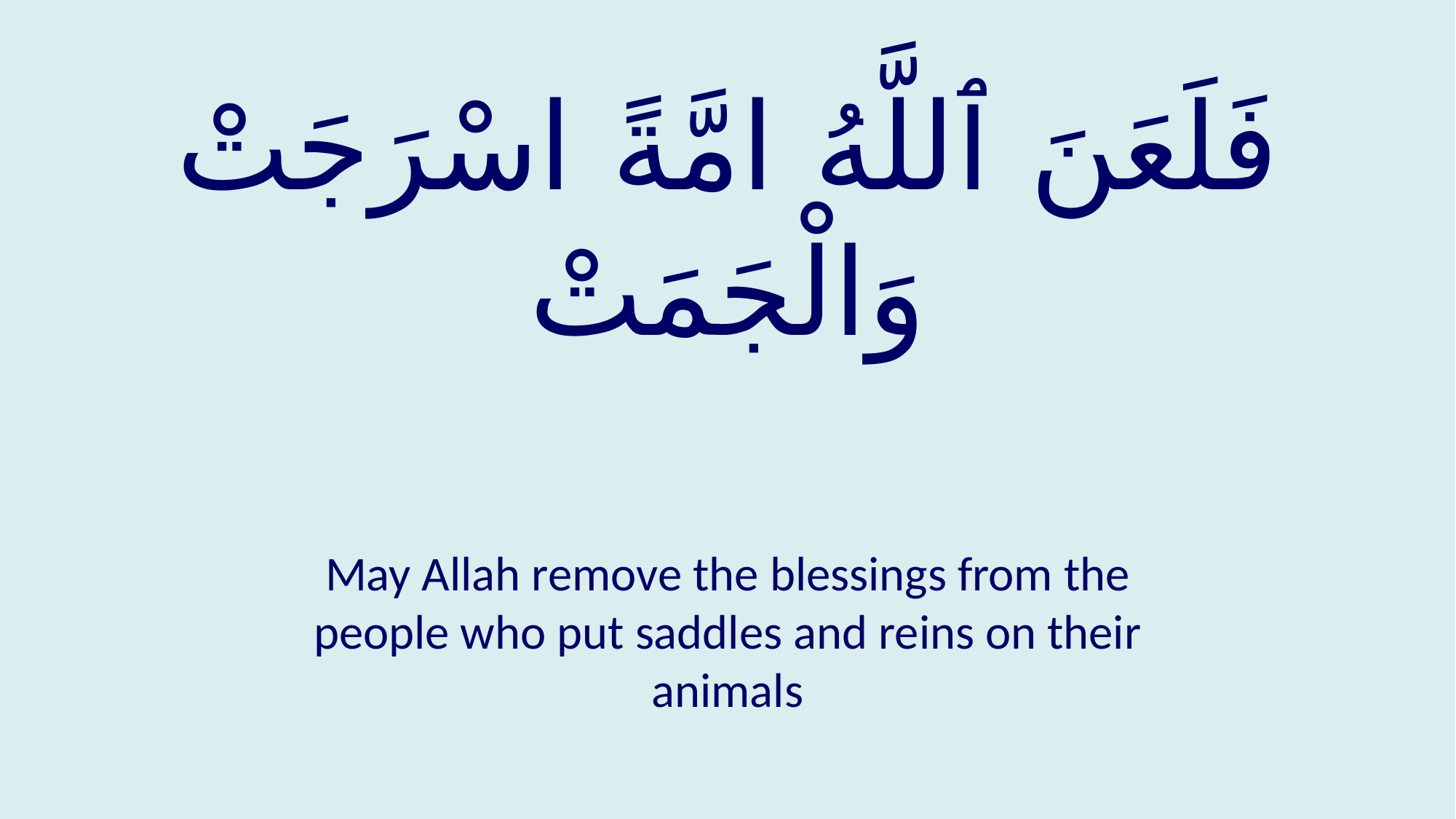

# فَلَعَنَ ٱللَّهُ امَّةً اسْرَجَتْ وَالْجَمَتْ
May Allah remove the blessings from the people who put saddles and reins on their animals